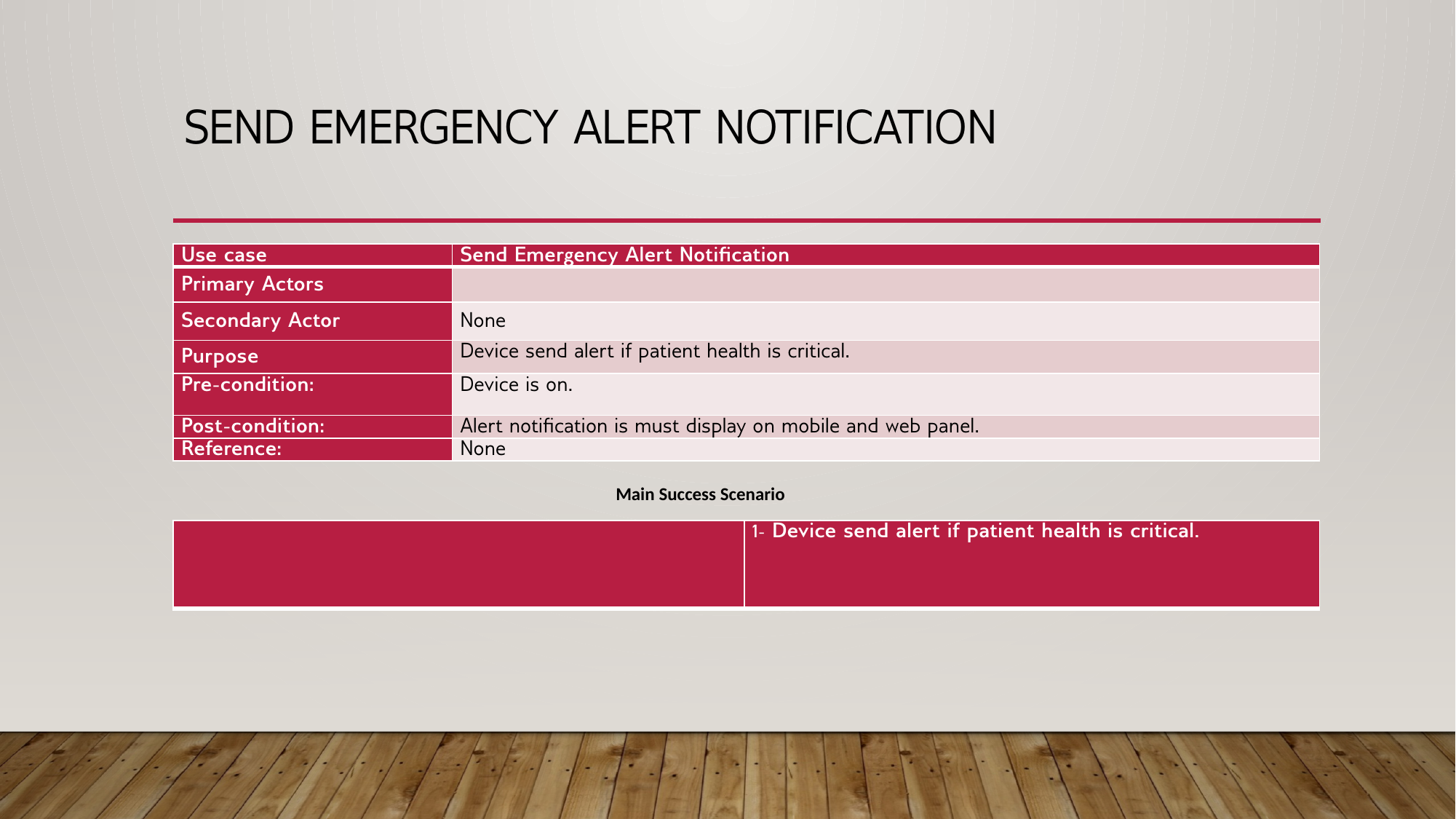

# Send Emergency Alert Notification
| Use case | Send Emergency Alert Notification |
| --- | --- |
| Primary Actors |  |
| Secondary Actor | None |
| Purpose | Device send alert if patient health is critical. |
| Pre-condition: | Device is on. |
| Post-condition: | Alert notification is must display on mobile and web panel. |
| Reference: | None |
Main Success Scenario
|  | 1- Device send alert if patient health is critical. |
| --- | --- |